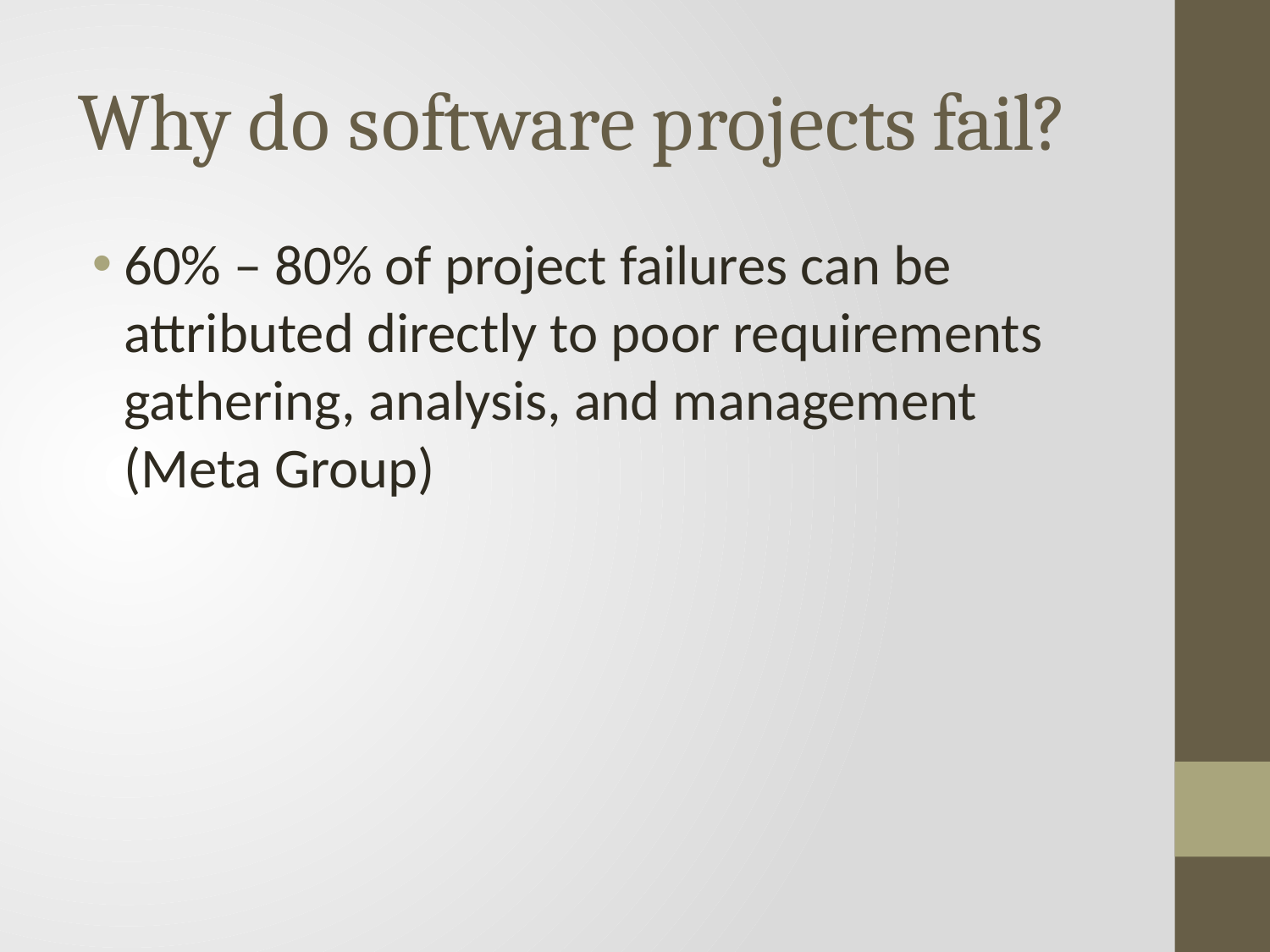

# Why do software projects fail?
60% – 80% of project failures can be attributed directly to poor requirements gathering, analysis, and management (Meta Group)